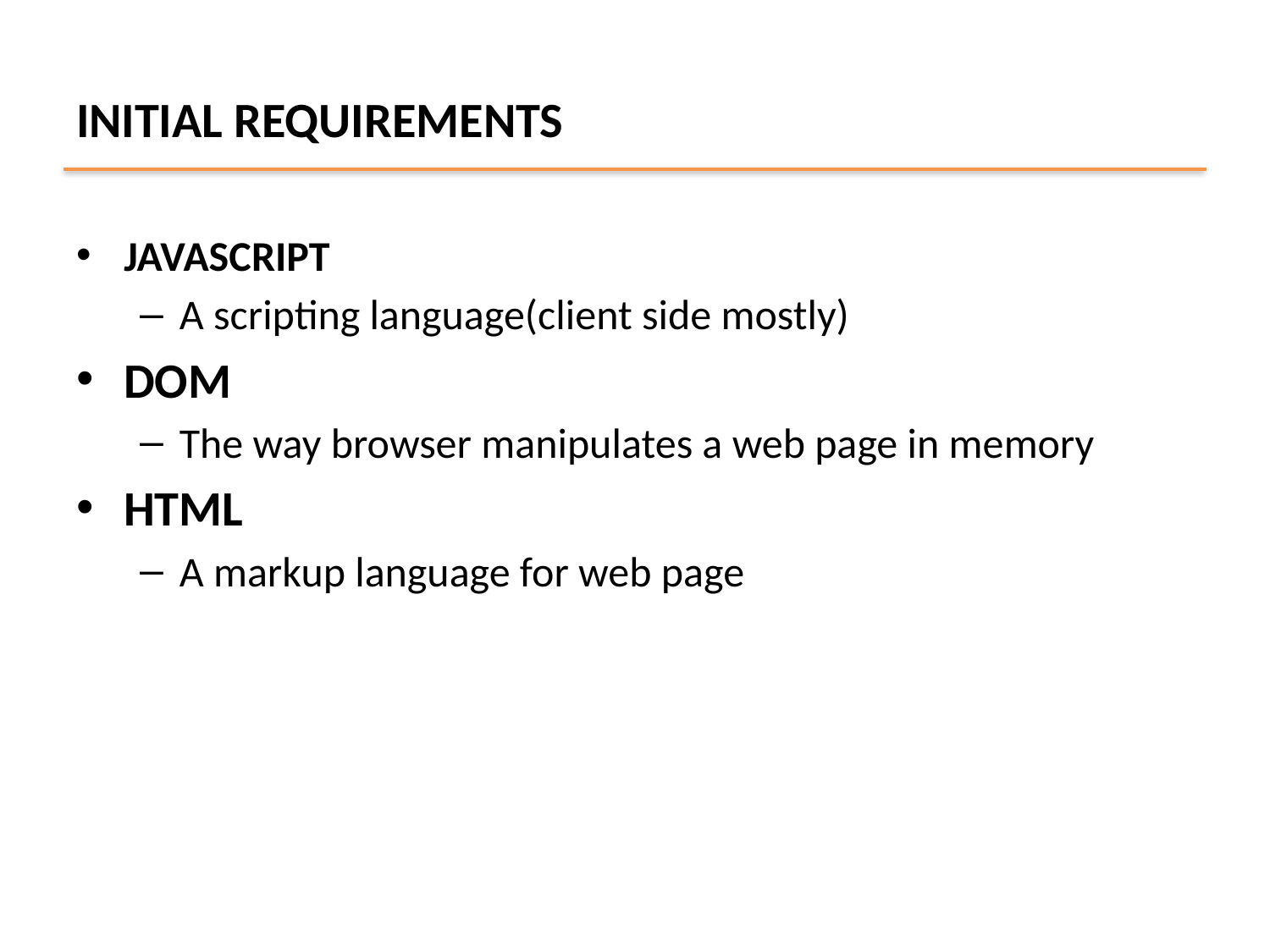

# INITIAL REQUIREMENTS
JAVASCRIPT
A scripting language(client side mostly)
DOM
The way browser manipulates a web page in memory
HTML
A markup language for web page